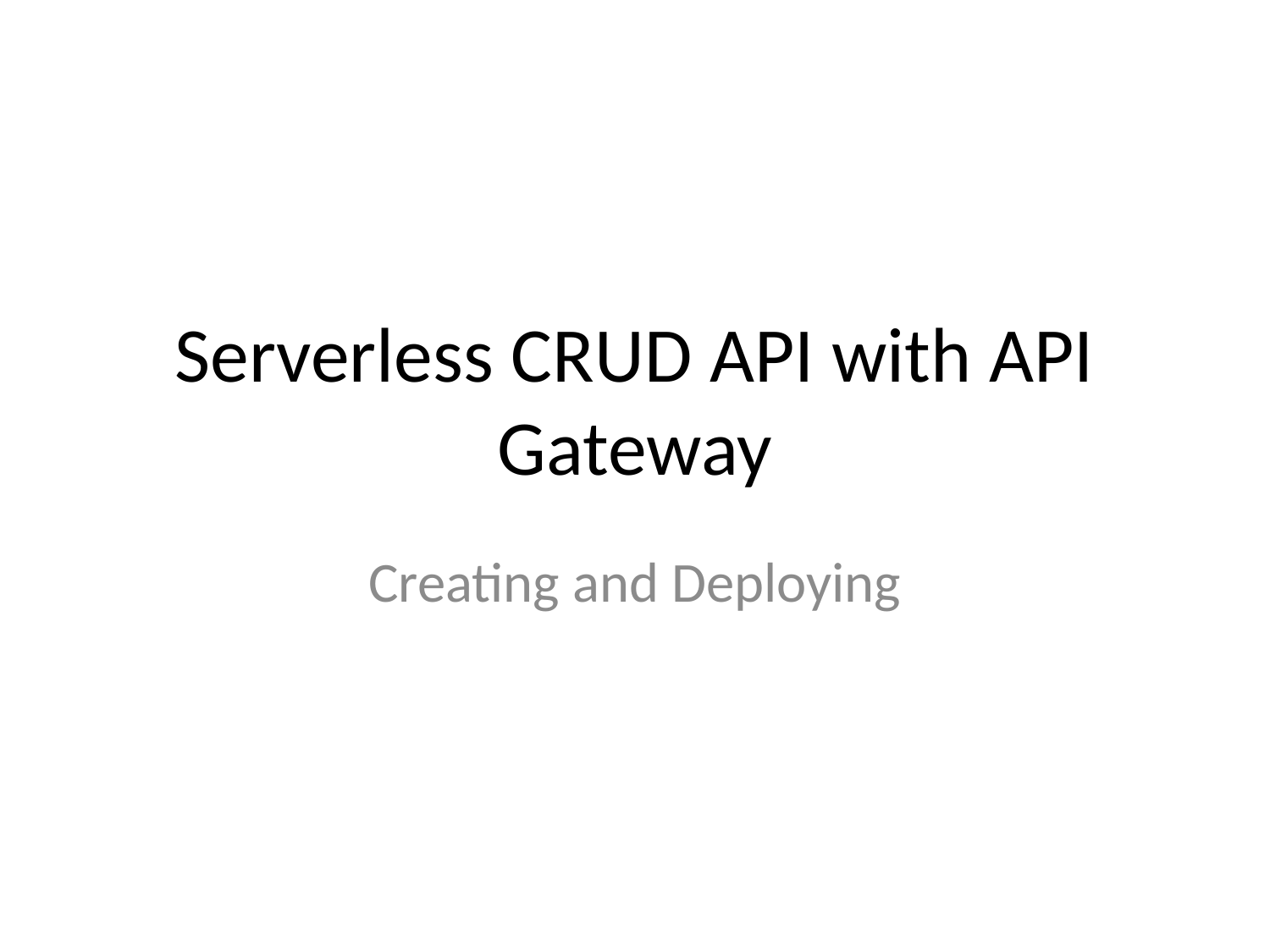

# Serverless CRUD API with API Gateway
Creating and Deploying